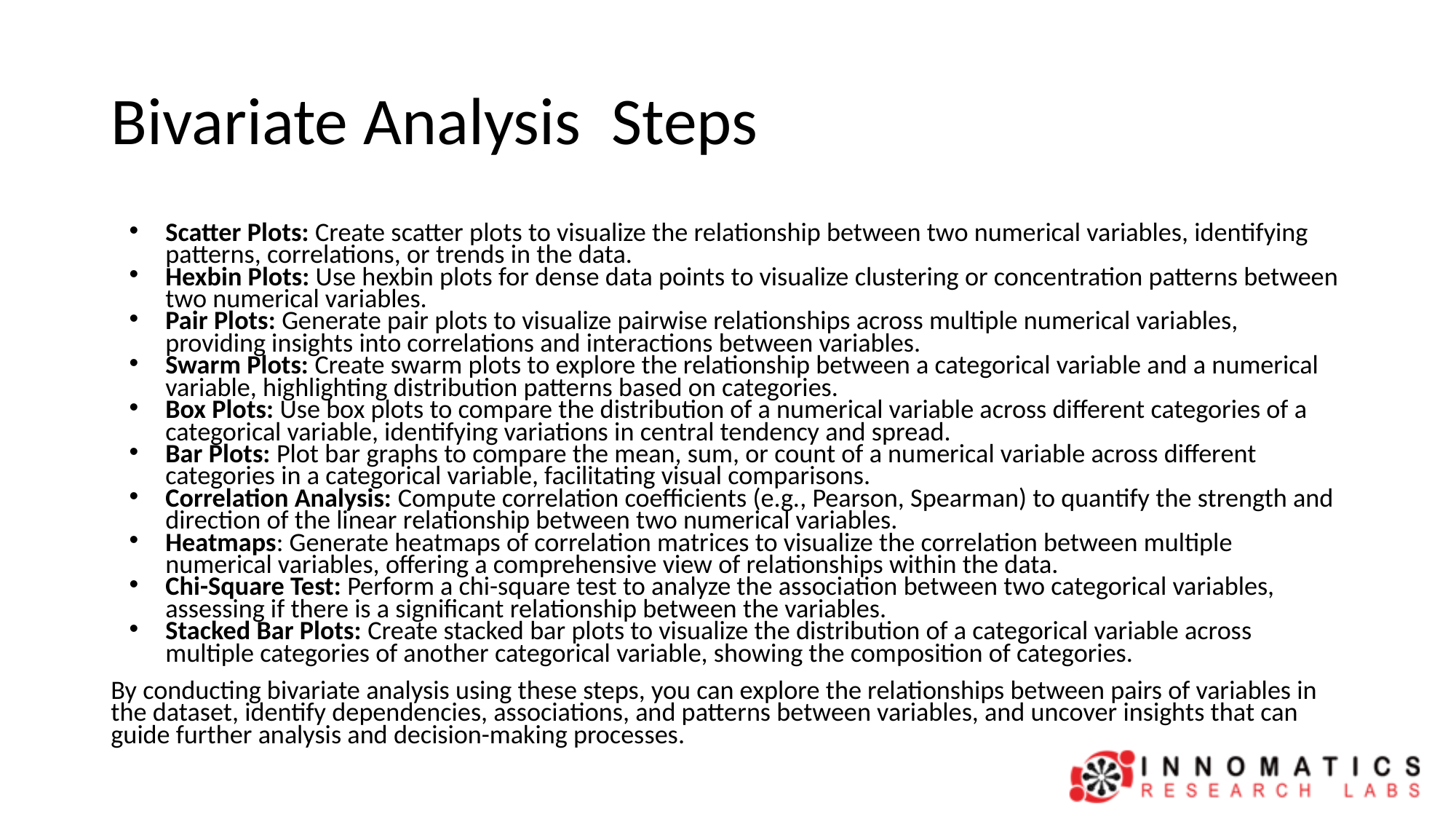

# Bivariate Analysis  Steps
Scatter Plots: Create scatter plots to visualize the relationship between two numerical variables, identifying patterns, correlations, or trends in the data.
Hexbin Plots: Use hexbin plots for dense data points to visualize clustering or concentration patterns between two numerical variables.
Pair Plots: Generate pair plots to visualize pairwise relationships across multiple numerical variables, providing insights into correlations and interactions between variables.
Swarm Plots: Create swarm plots to explore the relationship between a categorical variable and a numerical variable, highlighting distribution patterns based on categories.
Box Plots: Use box plots to compare the distribution of a numerical variable across different categories of a categorical variable, identifying variations in central tendency and spread.
Bar Plots: Plot bar graphs to compare the mean, sum, or count of a numerical variable across different categories in a categorical variable, facilitating visual comparisons.
Correlation Analysis: Compute correlation coefficients (e.g., Pearson, Spearman) to quantify the strength and direction of the linear relationship between two numerical variables.
Heatmaps: Generate heatmaps of correlation matrices to visualize the correlation between multiple numerical variables, offering a comprehensive view of relationships within the data.
Chi-Square Test: Perform a chi-square test to analyze the association between two categorical variables, assessing if there is a significant relationship between the variables.
Stacked Bar Plots: Create stacked bar plots to visualize the distribution of a categorical variable across multiple categories of another categorical variable, showing the composition of categories.
By conducting bivariate analysis using these steps, you can explore the relationships between pairs of variables in the dataset, identify dependencies, associations, and patterns between variables, and uncover insights that can guide further analysis and decision-making processes.